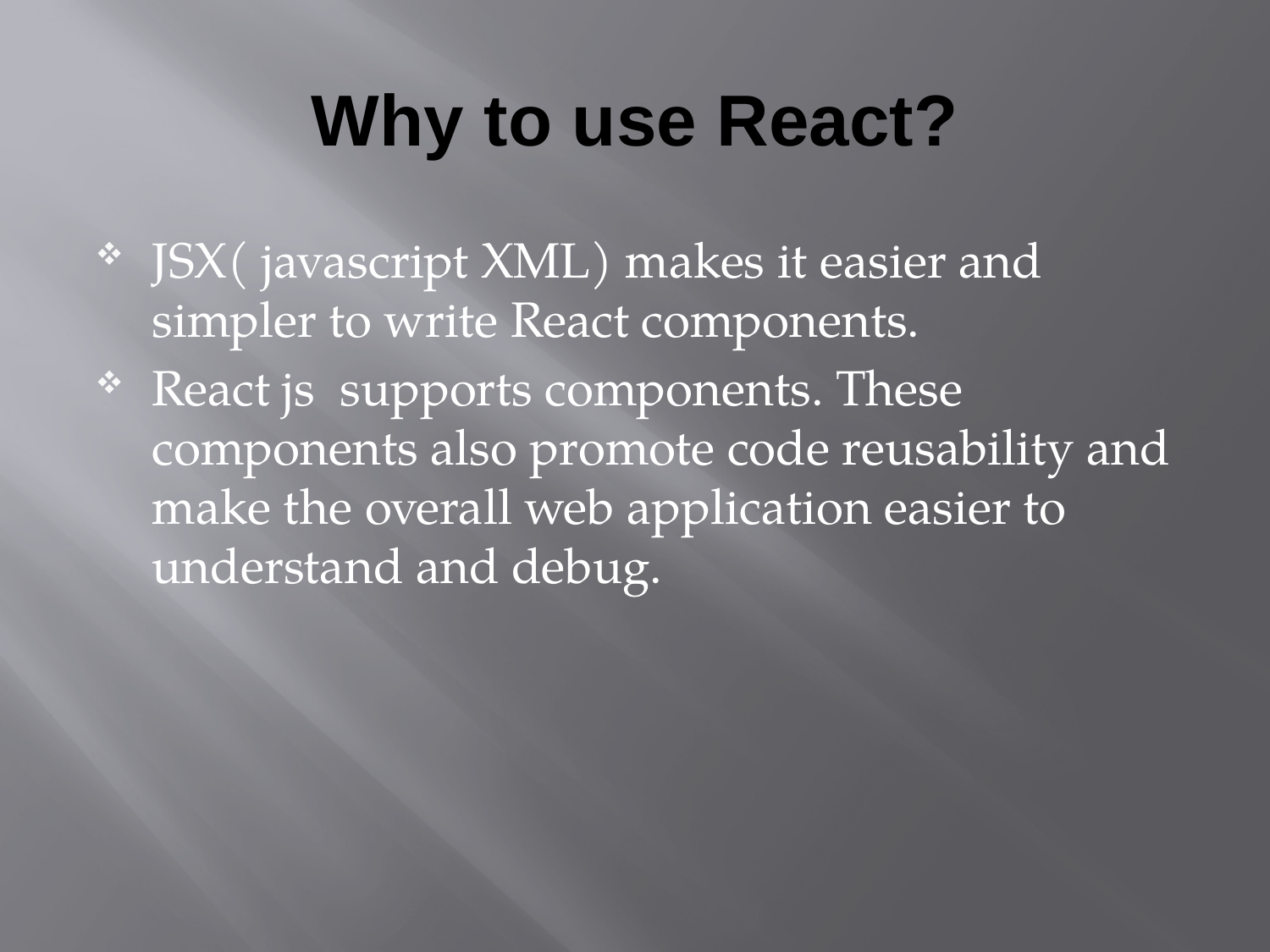

# Why to use React?
JSX( javascript XML) makes it easier and simpler to write React components.
React js  supports components. These components also promote code reusability and make the overall web application easier to understand and debug.